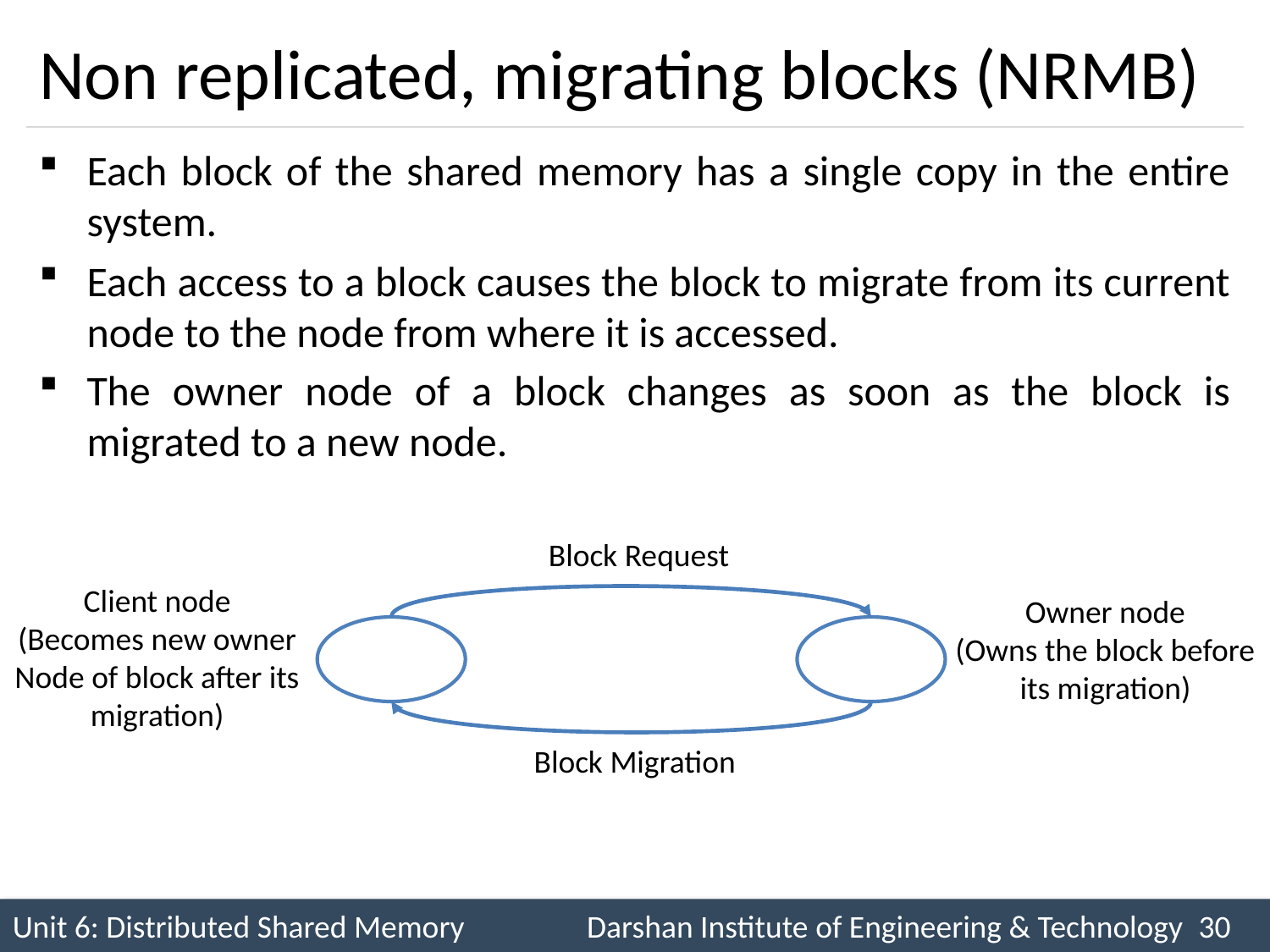

# Non replicated, migrating blocks (NRMB)
Each block of the shared memory has a single copy in the entire system.
Each access to a block causes the block to migrate from its current node to the node from where it is accessed.
The owner node of a block changes as soon as the block is migrated to a new node.
Block Request
Client node
(Becomes new owner
Node of block after its
migration)
Owner node
(Owns the block before
its migration)

Block Migration